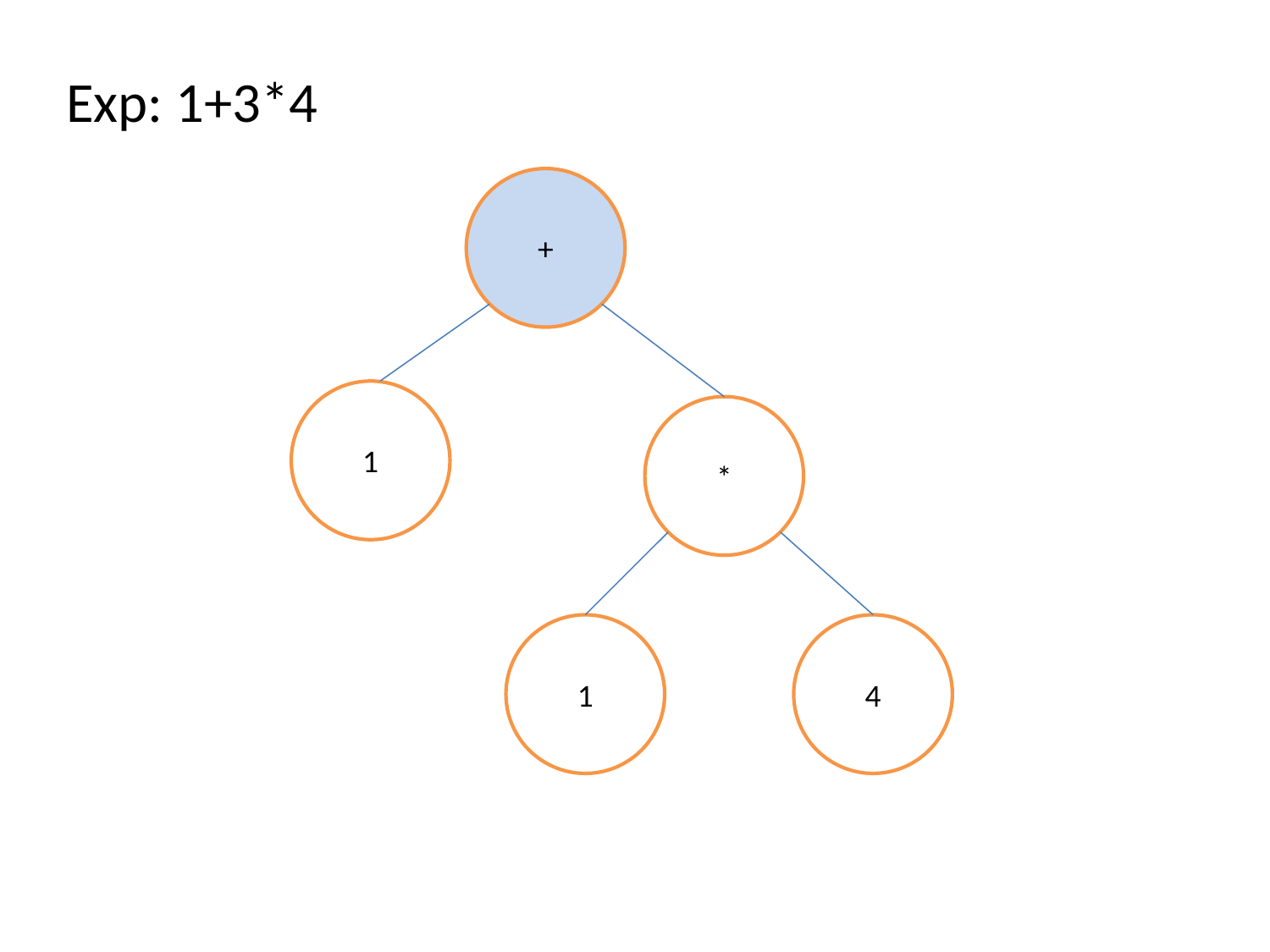

Exp: 1+3*4
+

1
*

1
4